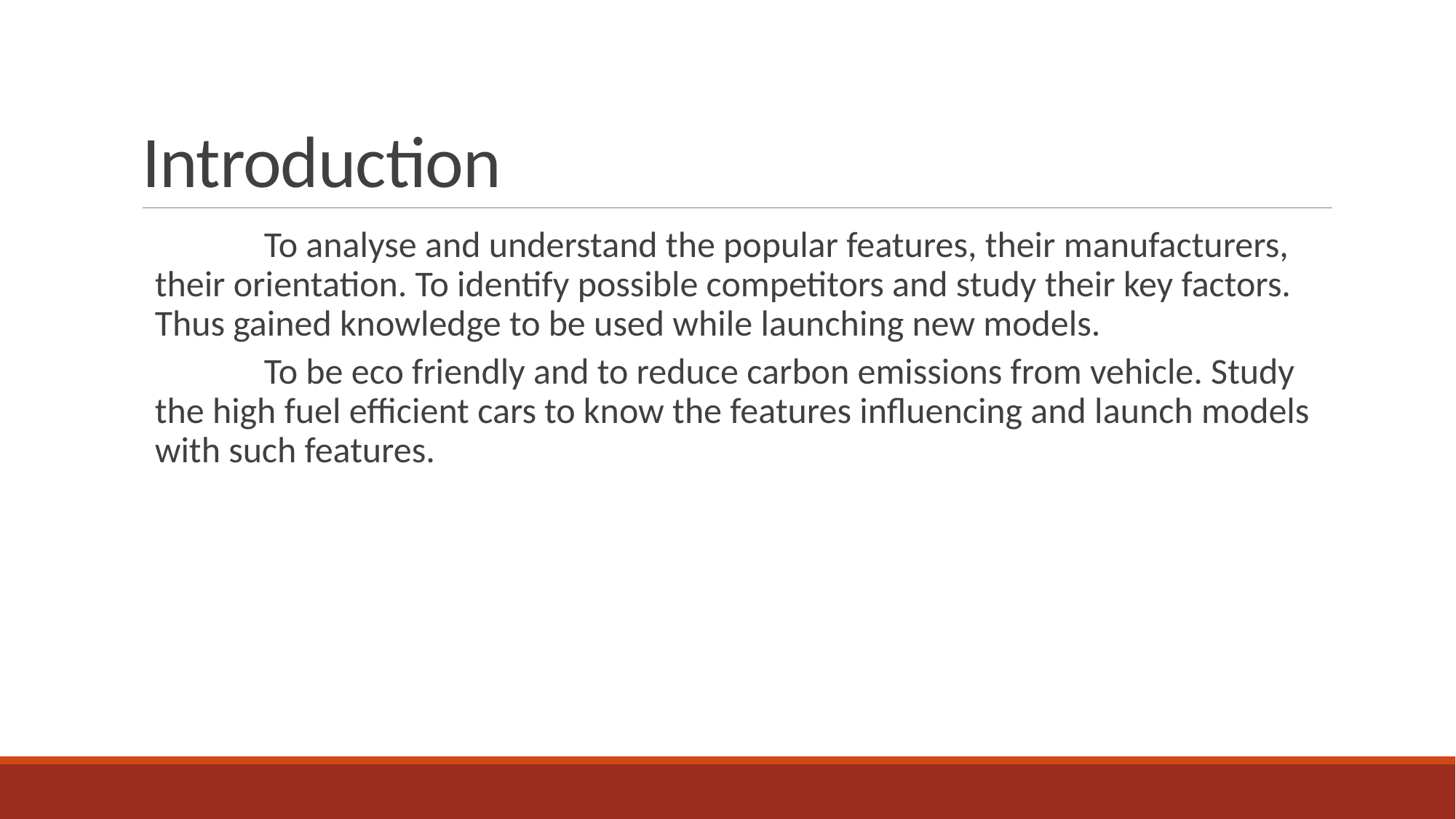

# Introduction
	To analyse and understand the popular features, their manufacturers, their orientation. To identify possible competitors and study their key factors. Thus gained knowledge to be used while launching new models.
	To be eco friendly and to reduce carbon emissions from vehicle. Study the high fuel efficient cars to know the features influencing and launch models with such features.